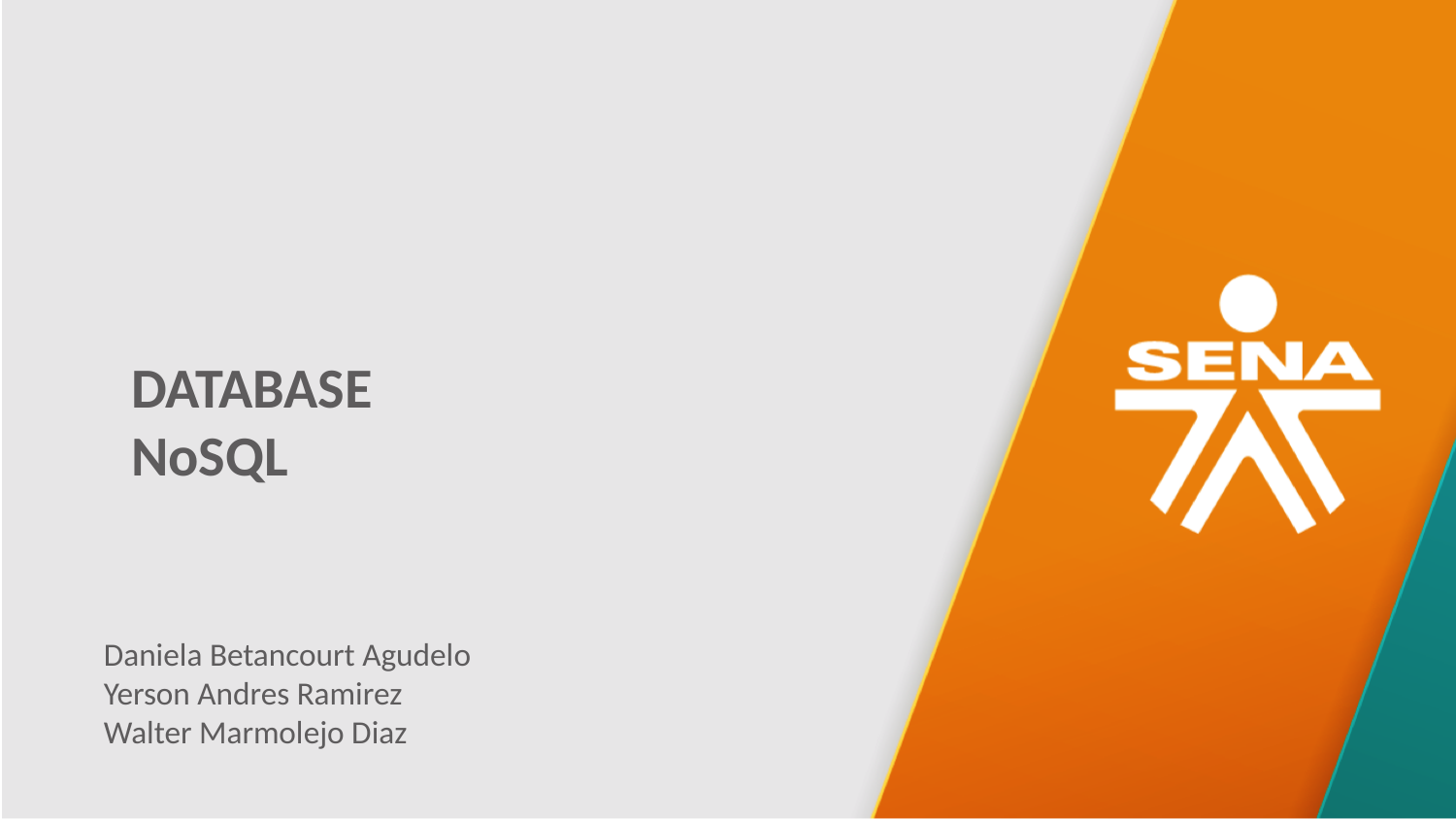

DATABASE
NoSQL

Daniela Betancourt Agudelo
Yerson Andres Ramirez
Walter Marmolejo Diaz